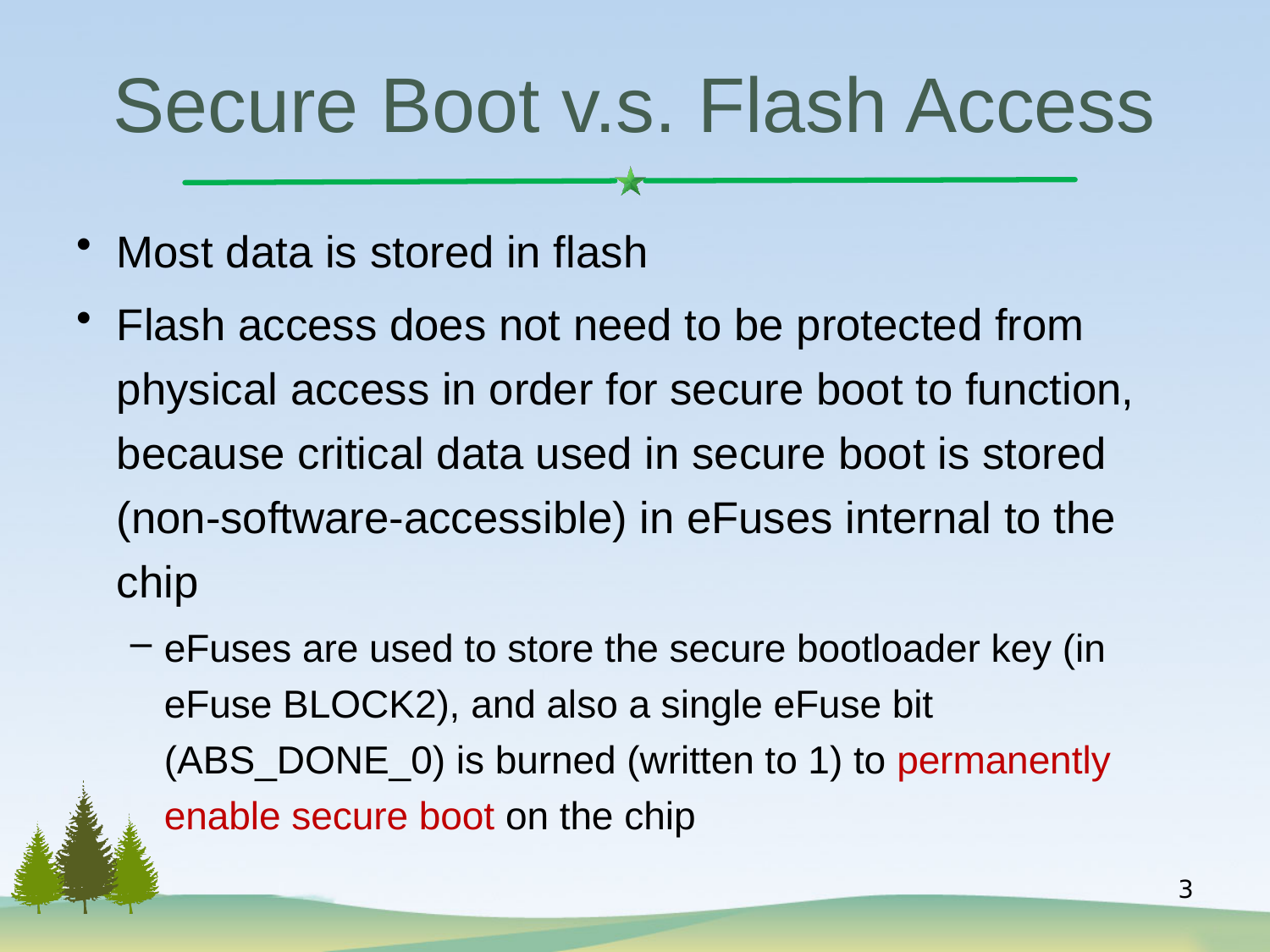

# Secure Boot v.s. Flash Access
Most data is stored in flash
Flash access does not need to be protected from physical access in order for secure boot to function, because critical data used in secure boot is stored (non-software-accessible) in eFuses internal to the chip
eFuses are used to store the secure bootloader key (in eFuse BLOCK2), and also a single eFuse bit (ABS_DONE_0) is burned (written to 1) to permanently enable secure boot on the chip
3